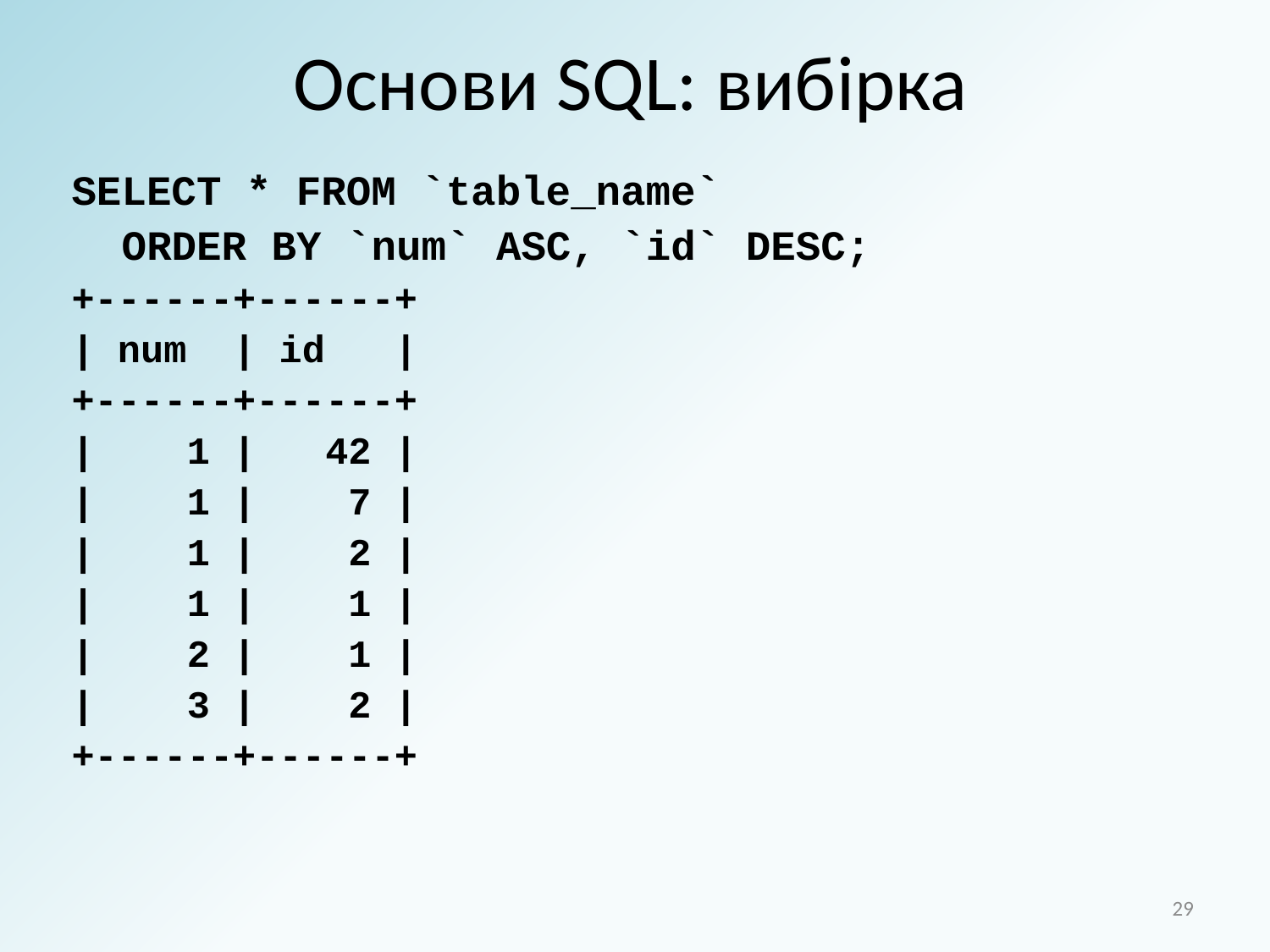

# Основи SQL: вибірка
SELECT * FROM `table_name`
  ORDER BY `num` ASC, `id` DESC;
+------+------+
| num  | id   |
+------+------+
|    1 |   42 |
|    1 |    7 |
|    1 |    2 |
|    1 |    1 |
|    2 |    1 |
|    3 |    2 |
+------+------+
29